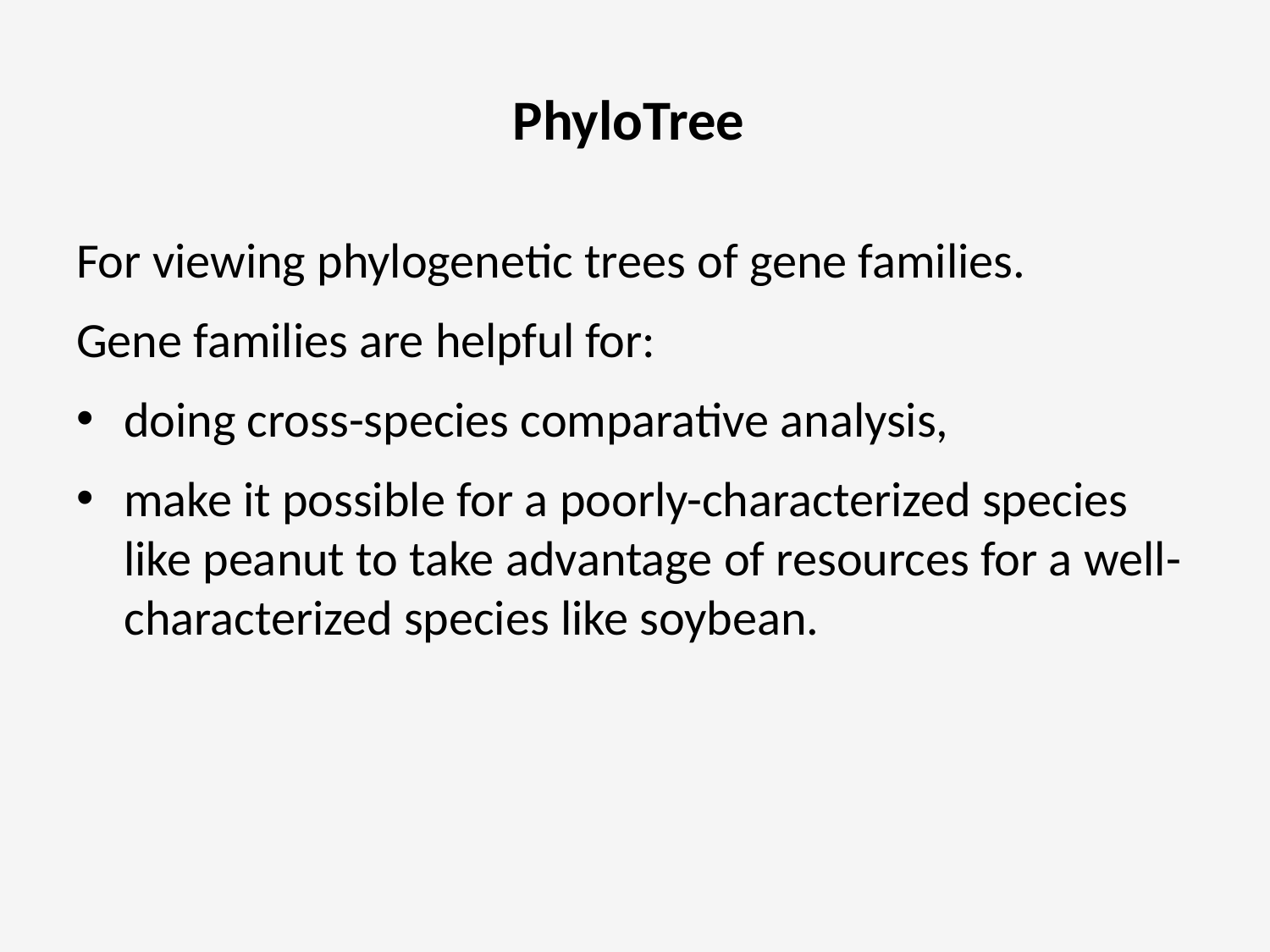

# PhyloTree
For viewing phylogenetic trees of gene families.
Gene families are helpful for:
doing cross-species comparative analysis,
make it possible for a poorly-characterized species like peanut to take advantage of resources for a well-characterized species like soybean.